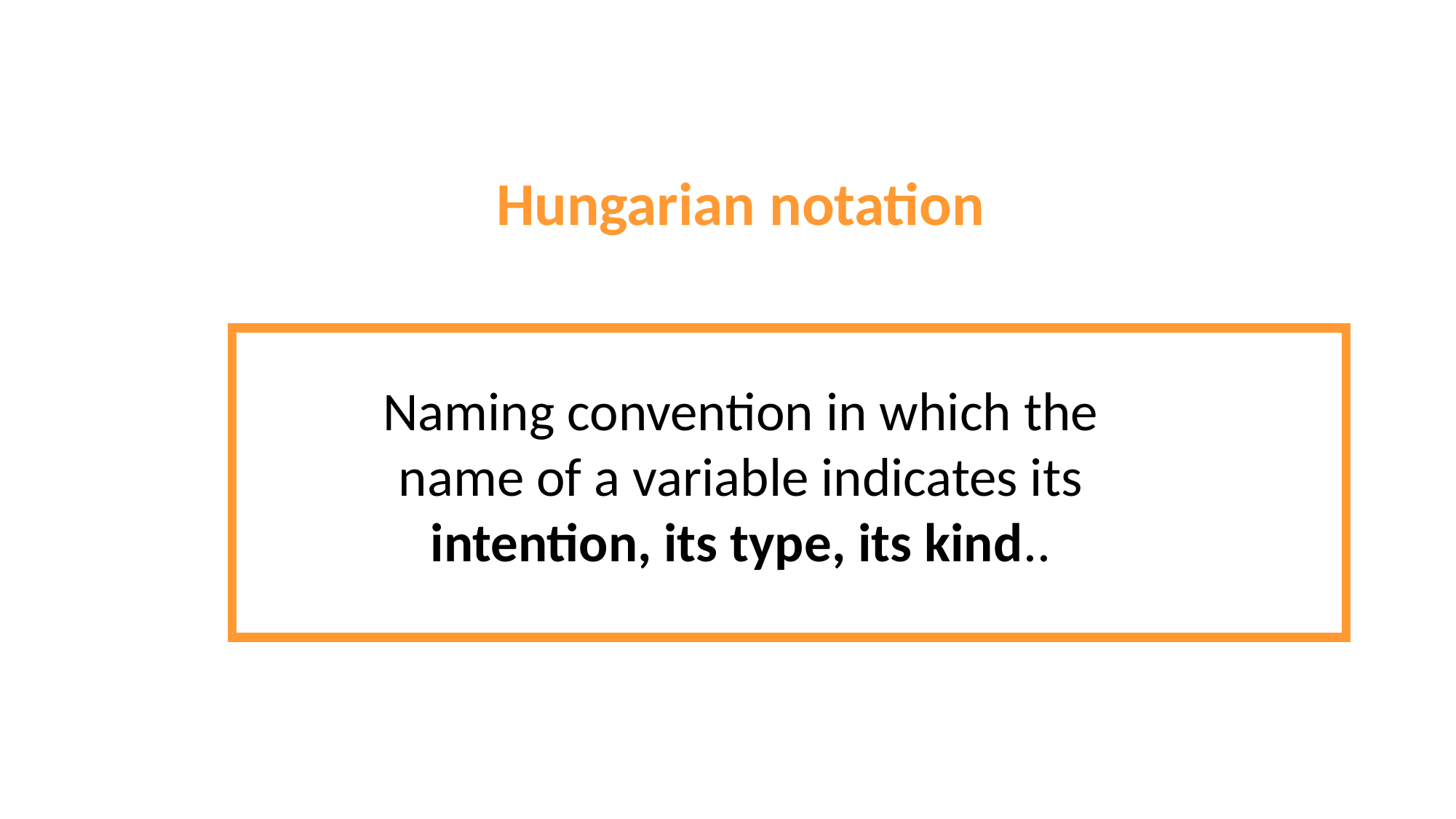

Hungarian notation

Naming convention in which the name of a variable indicates its intention, its type, its kind..